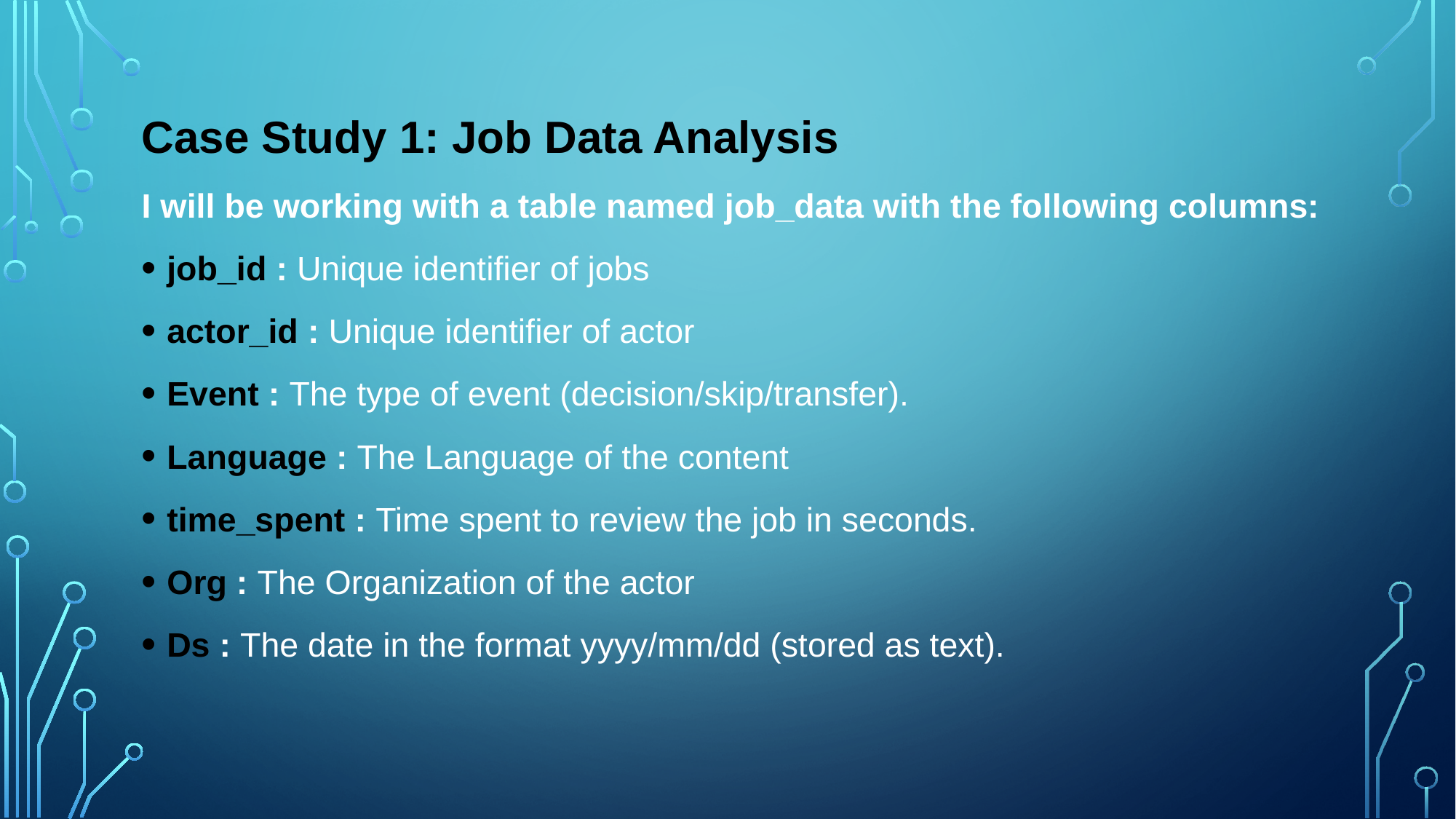

Case Study 1: Job Data Analysis
I will be working with a table named job_data with the following columns:
job_id : Unique identifier of jobs
actor_id : Unique identifier of actor
Event : The type of event (decision/skip/transfer).
Language : The Language of the content
time_spent : Time spent to review the job in seconds.
Org : The Organization of the actor
Ds : The date in the format yyyy/mm/dd (stored as text).